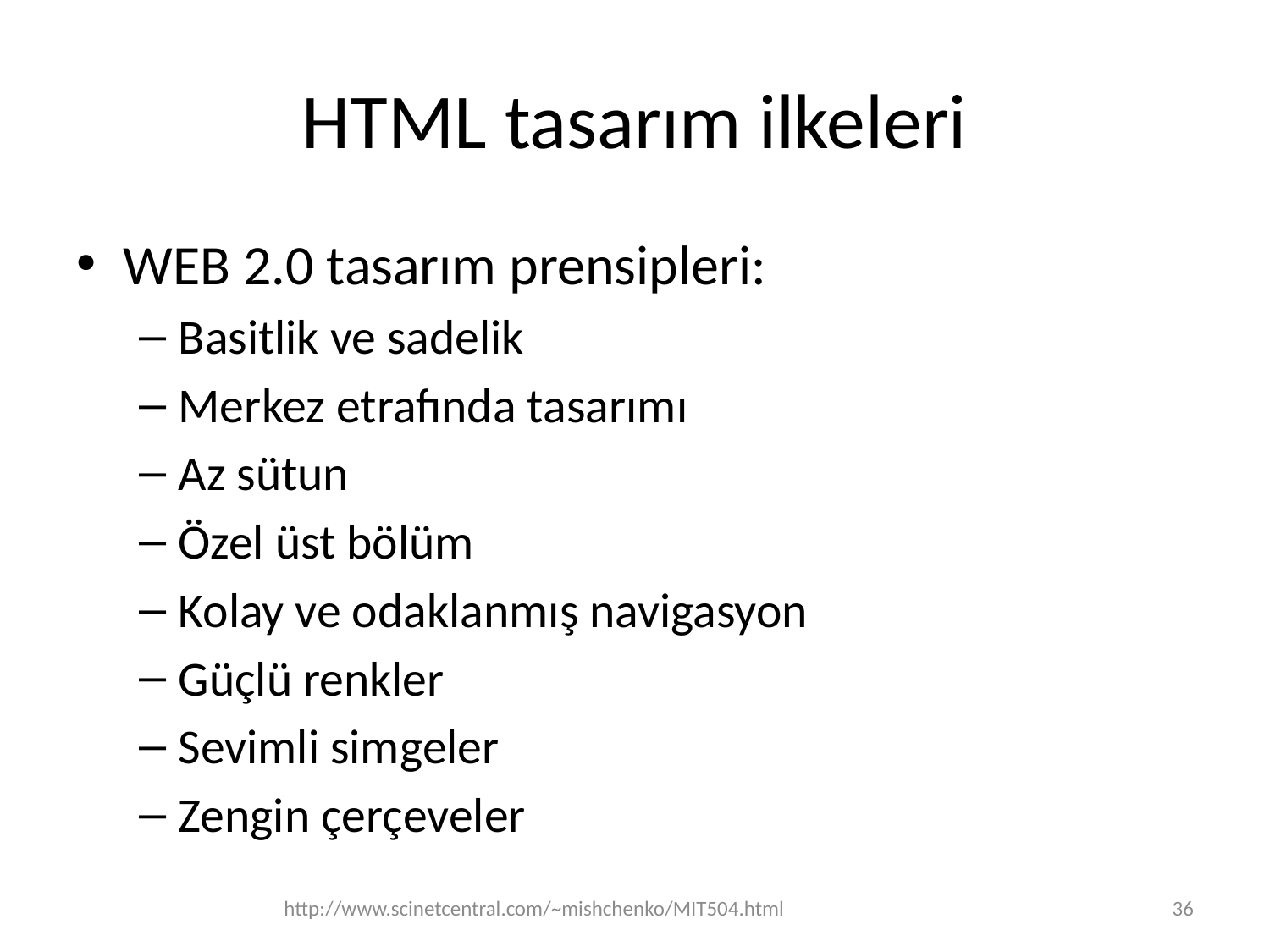

# HTML tasarım ilkeleri
WEB 2.0 tasarım prensipleri:
Basitlik ve sadelik
Merkez etrafında tasarımı
Az sütun
Özel üst bölüm
Kolay ve odaklanmış navigasyon
Güçlü renkler
Sevimli simgeler
Zengin çerçeveler
http://www.scinetcentral.com/~mishchenko/MIT504.html
36